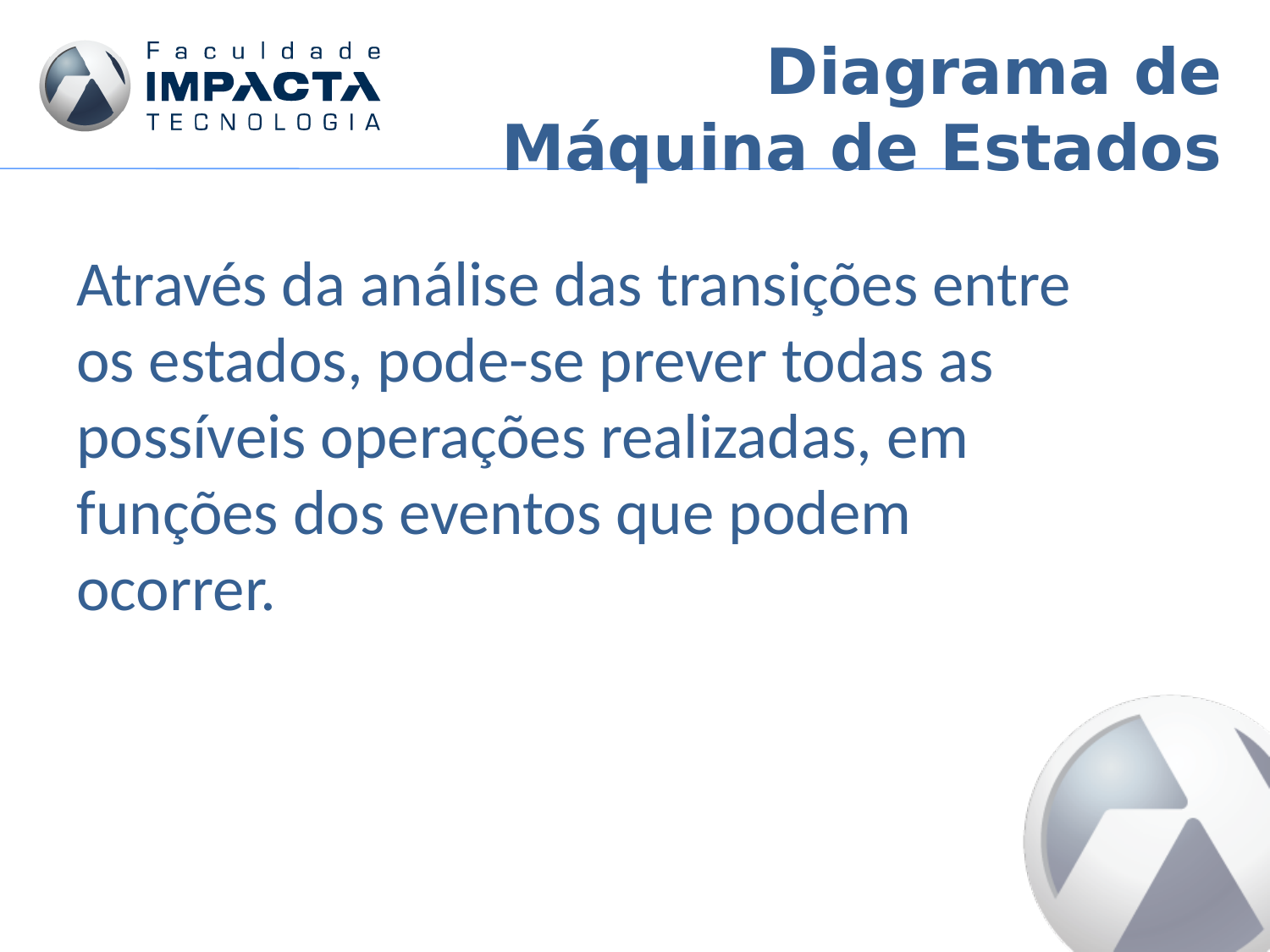

Diagrama de Máquina de Estados
Através da análise das transições entre os estados, pode-se prever todas as possíveis operações realizadas, em funções dos eventos que podem ocorrer.